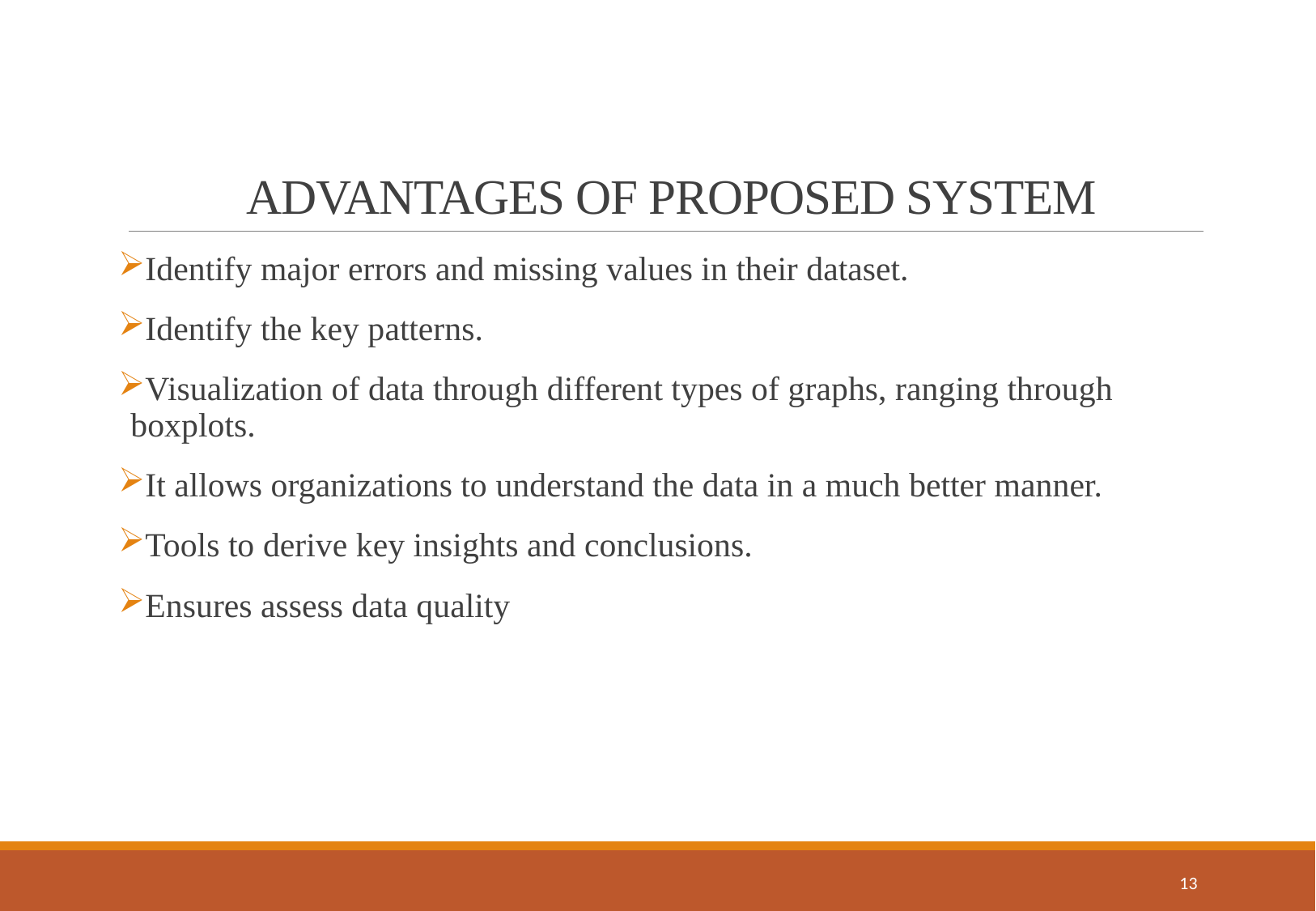

# ADVANTAGES OF PROPOSED SYSTEM
Identify major errors and missing values in their dataset.
Identify the key patterns.
Visualization of data through different types of graphs, ranging through boxplots.
It allows organizations to understand the data in a much better manner.
Tools to derive key insights and conclusions.
Ensures assess data quality
13